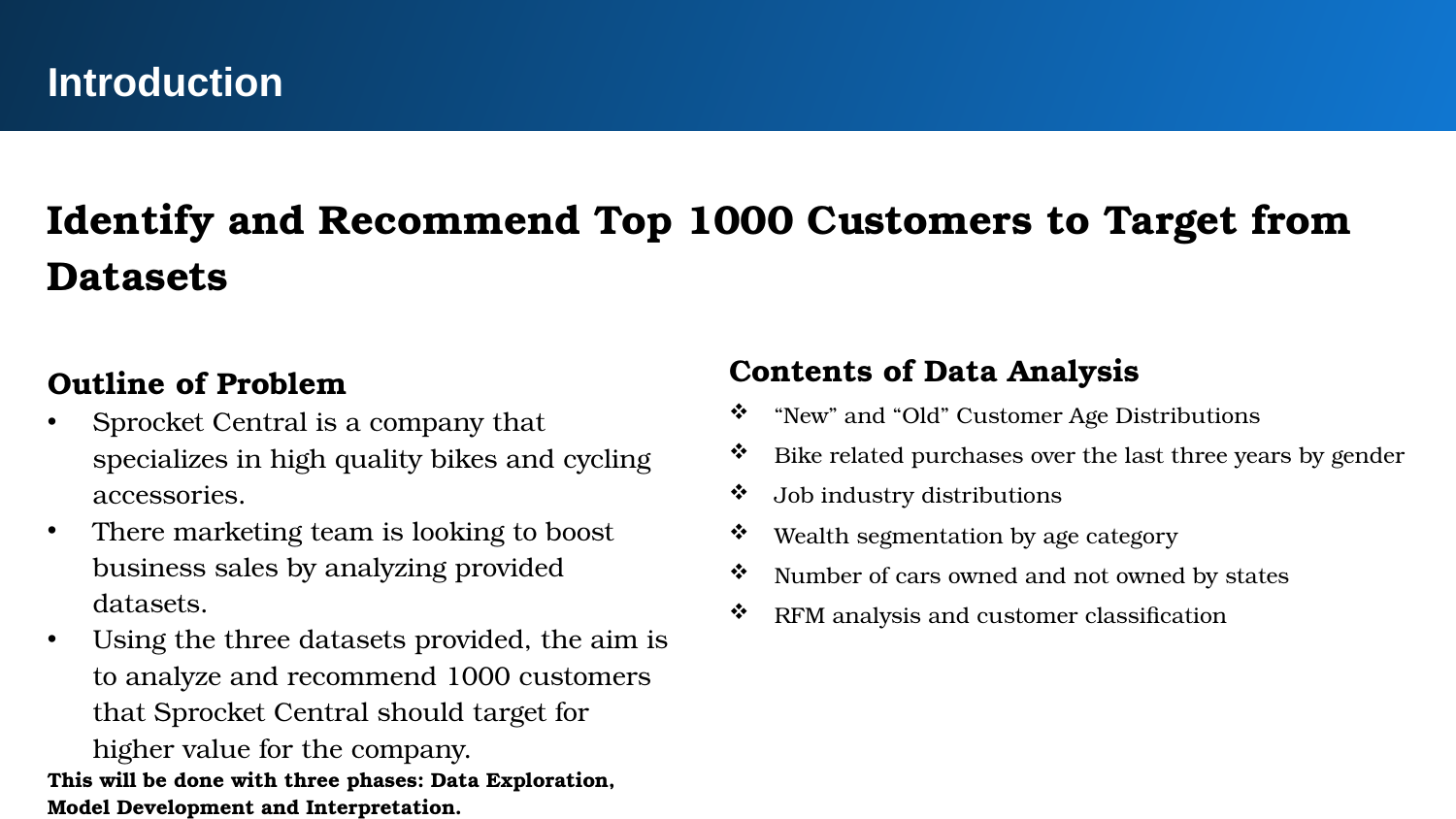

Introduction
Identify and Recommend Top 1000 Customers to Target from Datasets
Outline of Problem
Sprocket Central is a company that specializes in high quality bikes and cycling accessories.
There marketing team is looking to boost business sales by analyzing provided datasets.
Using the three datasets provided, the aim is to analyze and recommend 1000 customers that Sprocket Central should target for higher value for the company.
This will be done with three phases: Data Exploration, Model Development and Interpretation.

Contents of Data Analysis
“New” and “Old” Customer Age Distributions
Bike related purchases over the last three years by gender
Job industry distributions
Wealth segmentation by age category
Number of cars owned and not owned by states
RFM analysis and customer classification